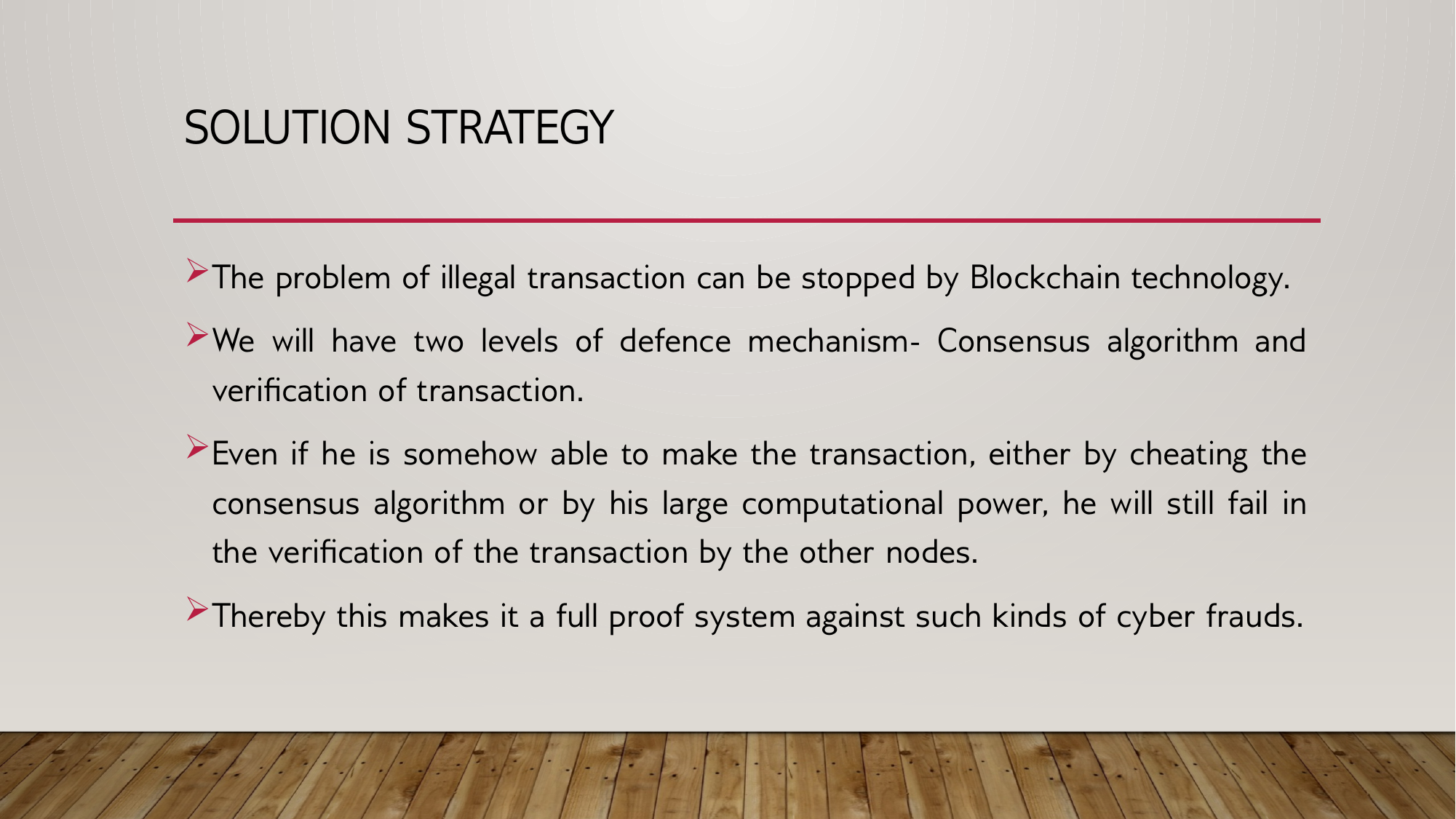

# Solution Strategy
The problem of illegal transaction can be stopped by Blockchain technology.
We will have two levels of defence mechanism- Consensus algorithm and verification of transaction.
Even if he is somehow able to make the transaction, either by cheating the consensus algorithm or by his large computational power, he will still fail in the verification of the transaction by the other nodes.
Thereby this makes it a full proof system against such kinds of cyber frauds.